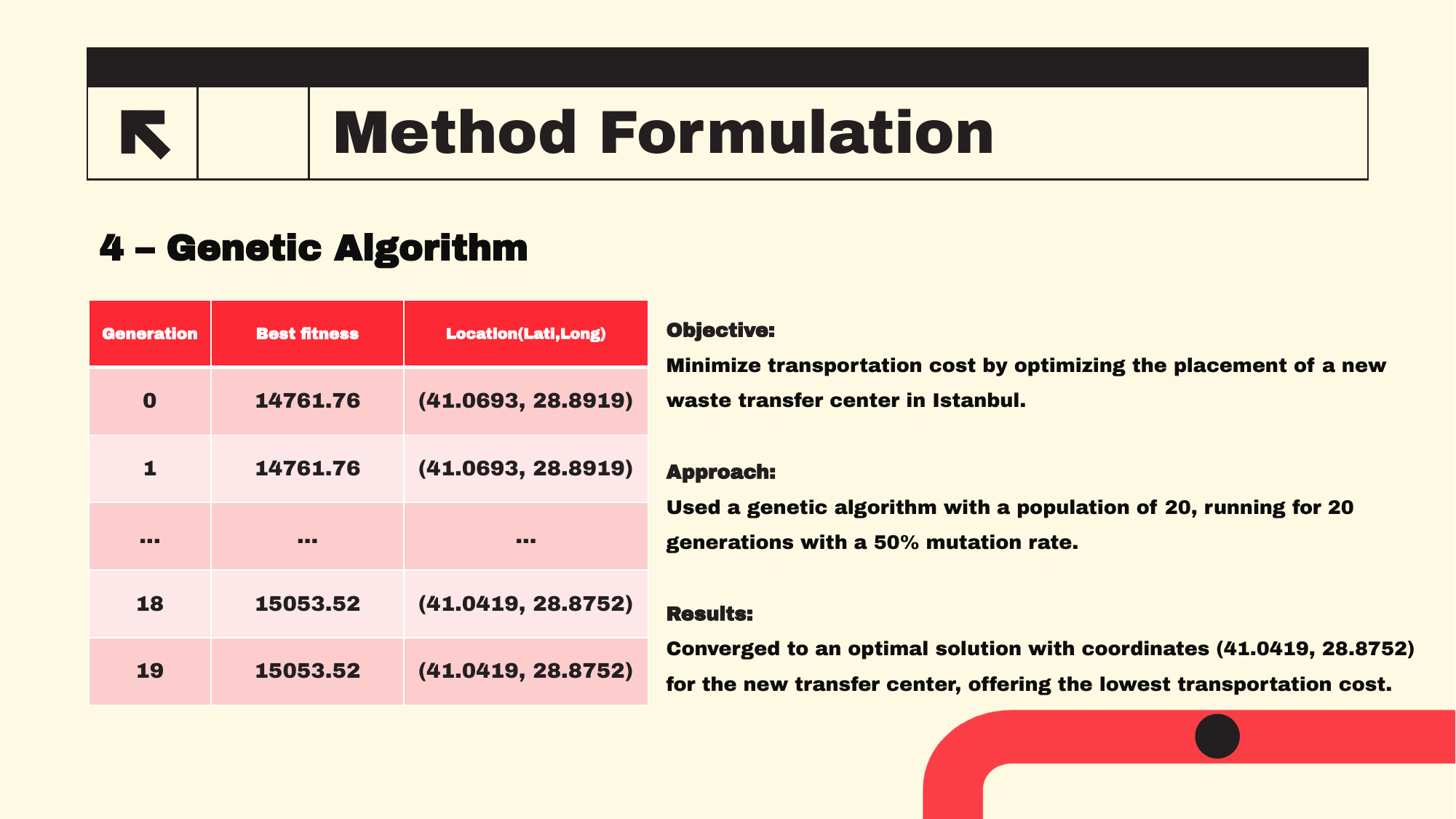

# Method Formulation

6
4 – Genetic Algorithm
Objective:
Minimize transportation cost by optimizing the placement of a new waste transfer center in Istanbul.

Approach:
Used a genetic algorithm with a population of 20, running for 20 generations with a 50% mutation rate.

Results:
Converged to an optimal solution with coordinates (41.0419, 28.8752) for the new transfer center, offering the lowest transportation cost.
| Generation | Best fitness | Location(Lati,Long) |
| --- | --- | --- |
| 0 | 14761.76 | (41.0693, 28.8919) |
| 1 | 14761.76 | (41.0693, 28.8919) |
| ... | ... | … |
| 18 | 15053.52 | (41.0419, 28.8752) |
| 19 | 15053.52 | (41.0419, 28.8752) |